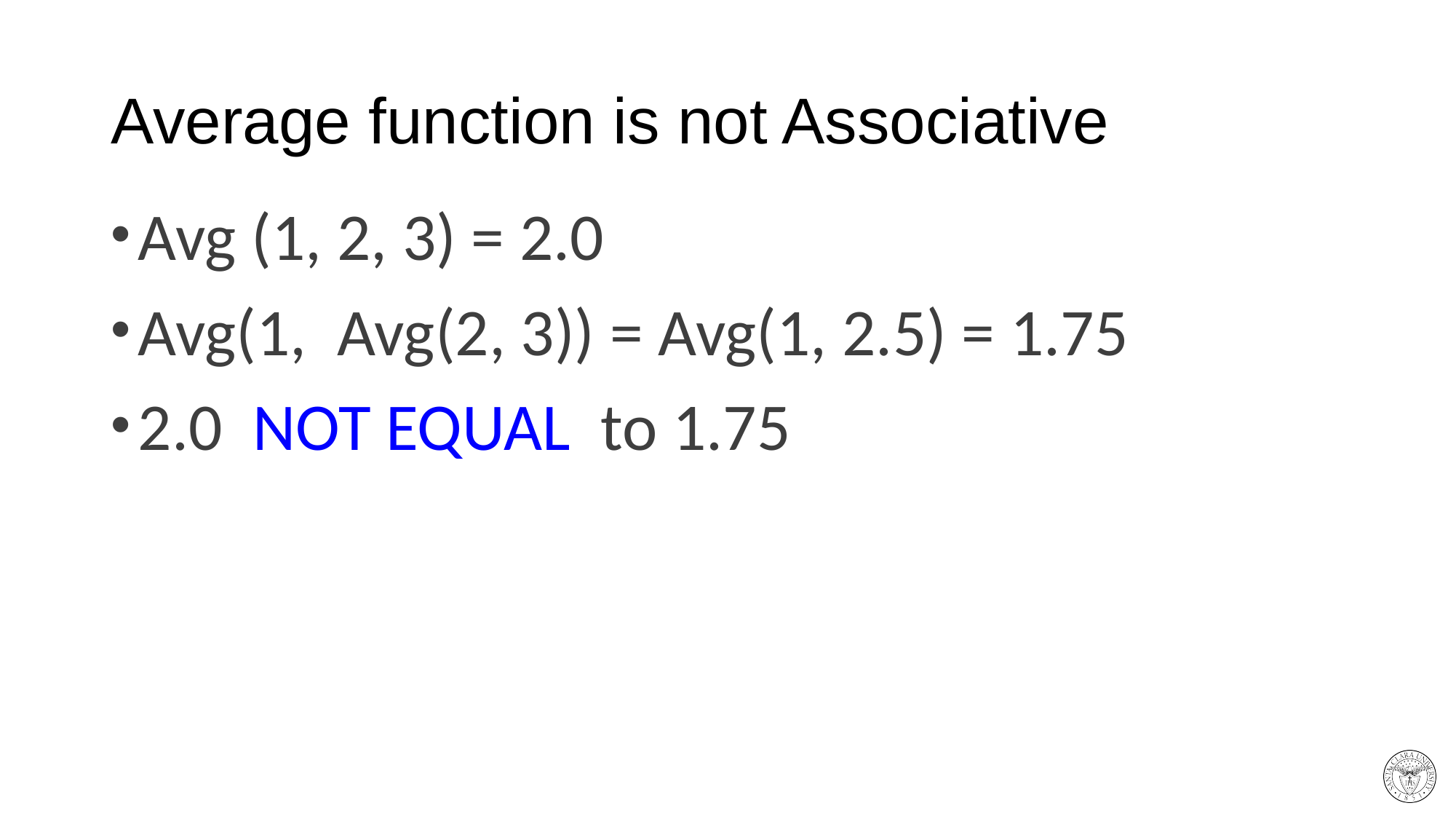

# Average function is not Associative
Avg (1, 2, 3) = 2.0
Avg(1,  Avg(2, 3)) = Avg(1, 2.5) = 1.75
2.0  NOT EQUAL  to 1.75